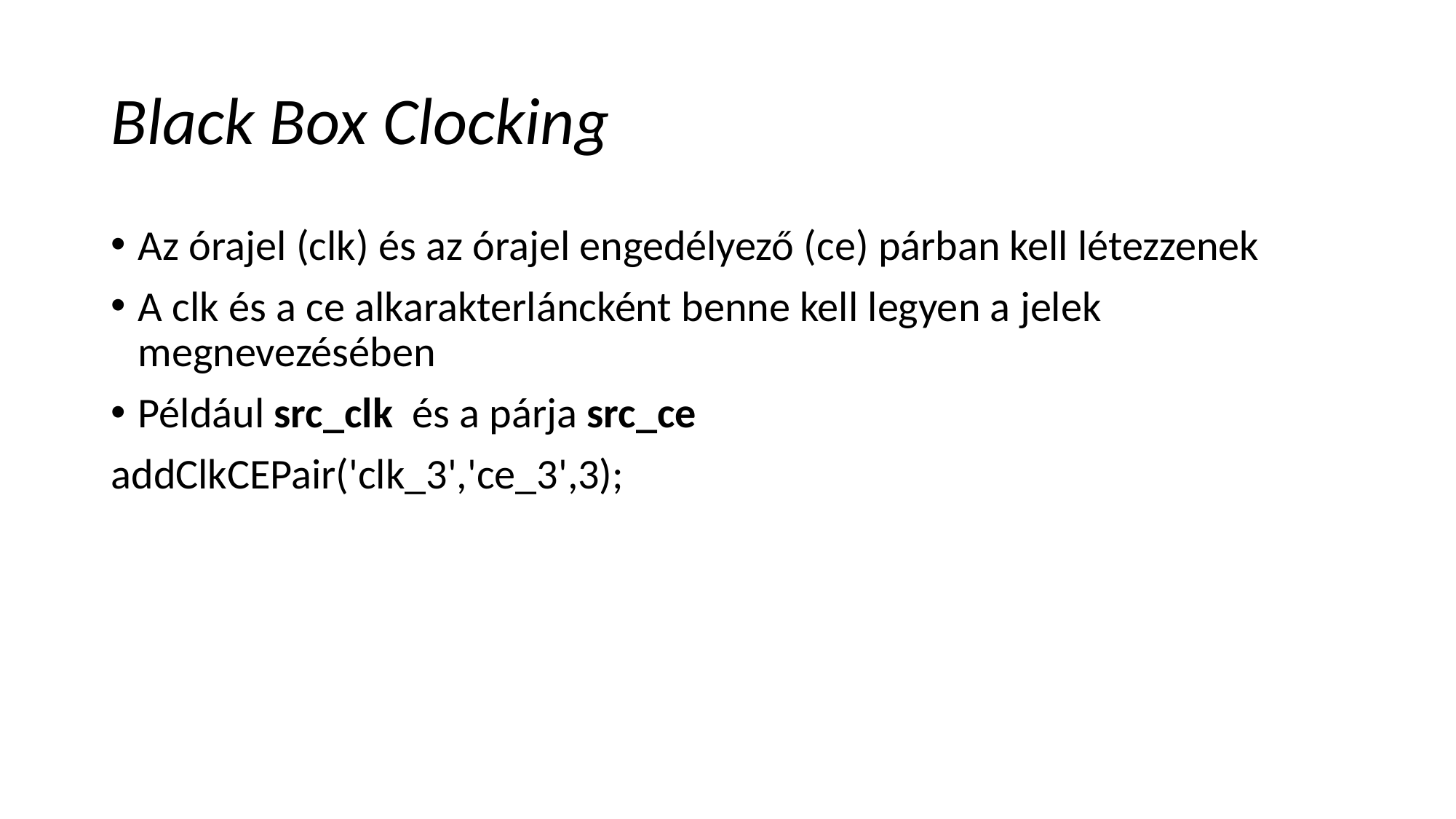

# Black Box Clocking
Az órajel (clk) és az órajel engedélyező (ce) párban kell létezzenek
A clk és a ce alkarakterláncként benne kell legyen a jelek megnevezésében
Például src_clk  és a párja src_ce
addClkCEPair('clk_3','ce_3',3);